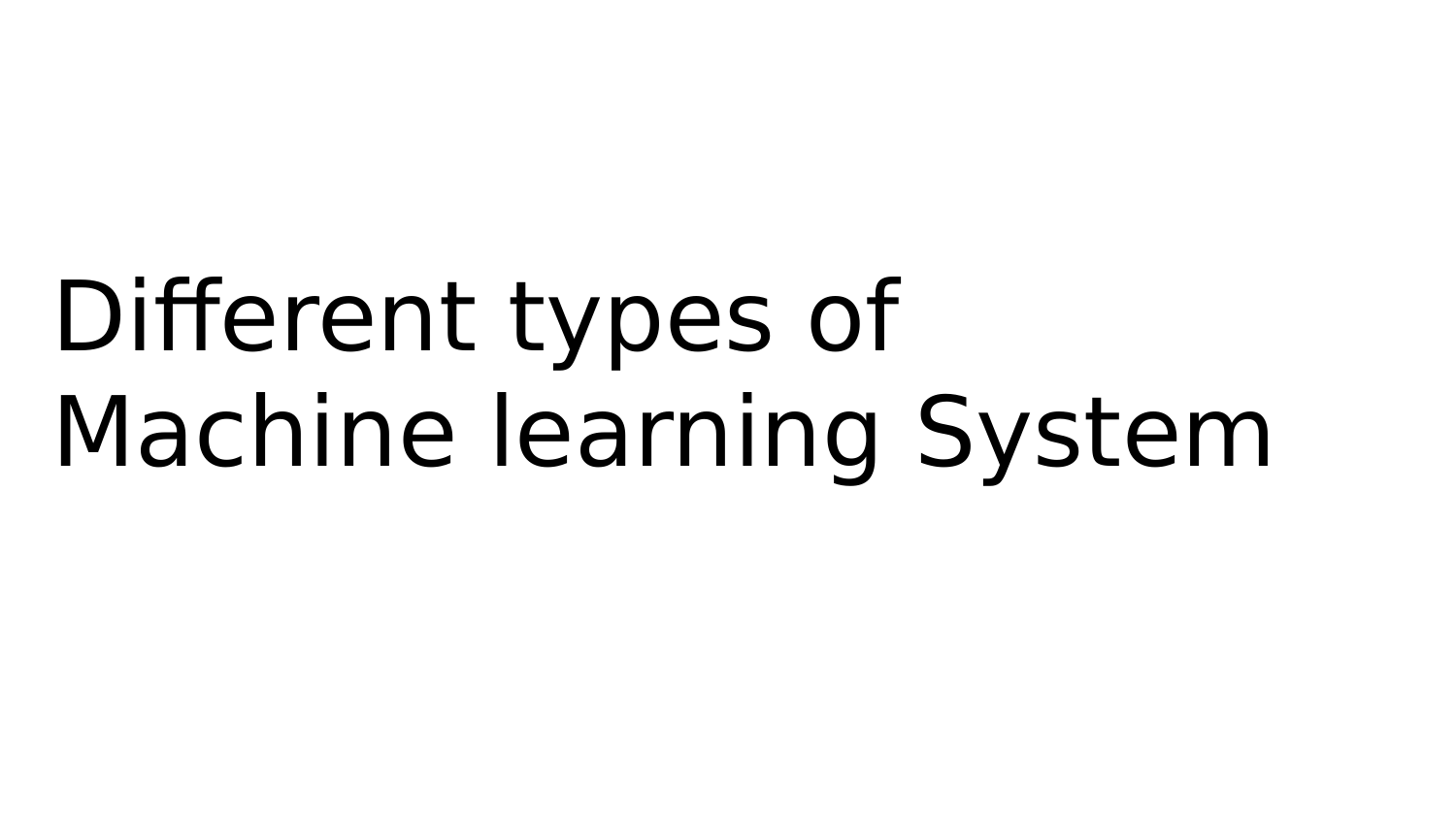

# Different types of Machine learning System